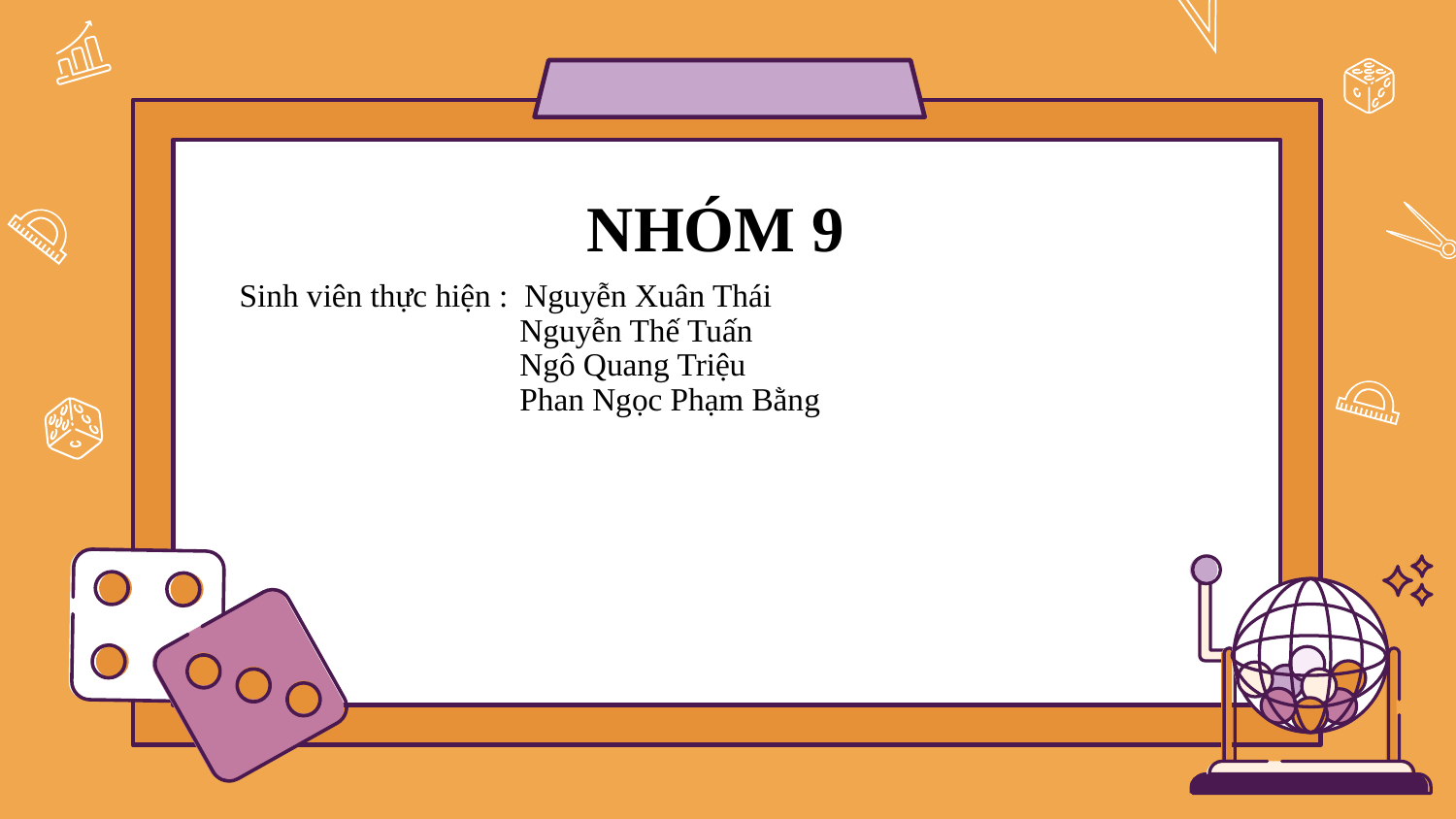

# NHÓM 9

Sinh viên thực hiện :  Nguyễn Xuân Thái
                                   Nguyễn Thế Tuấn
                                   Ngô Quang Triệu
                                   Phan Ngọc Phạm Bằng